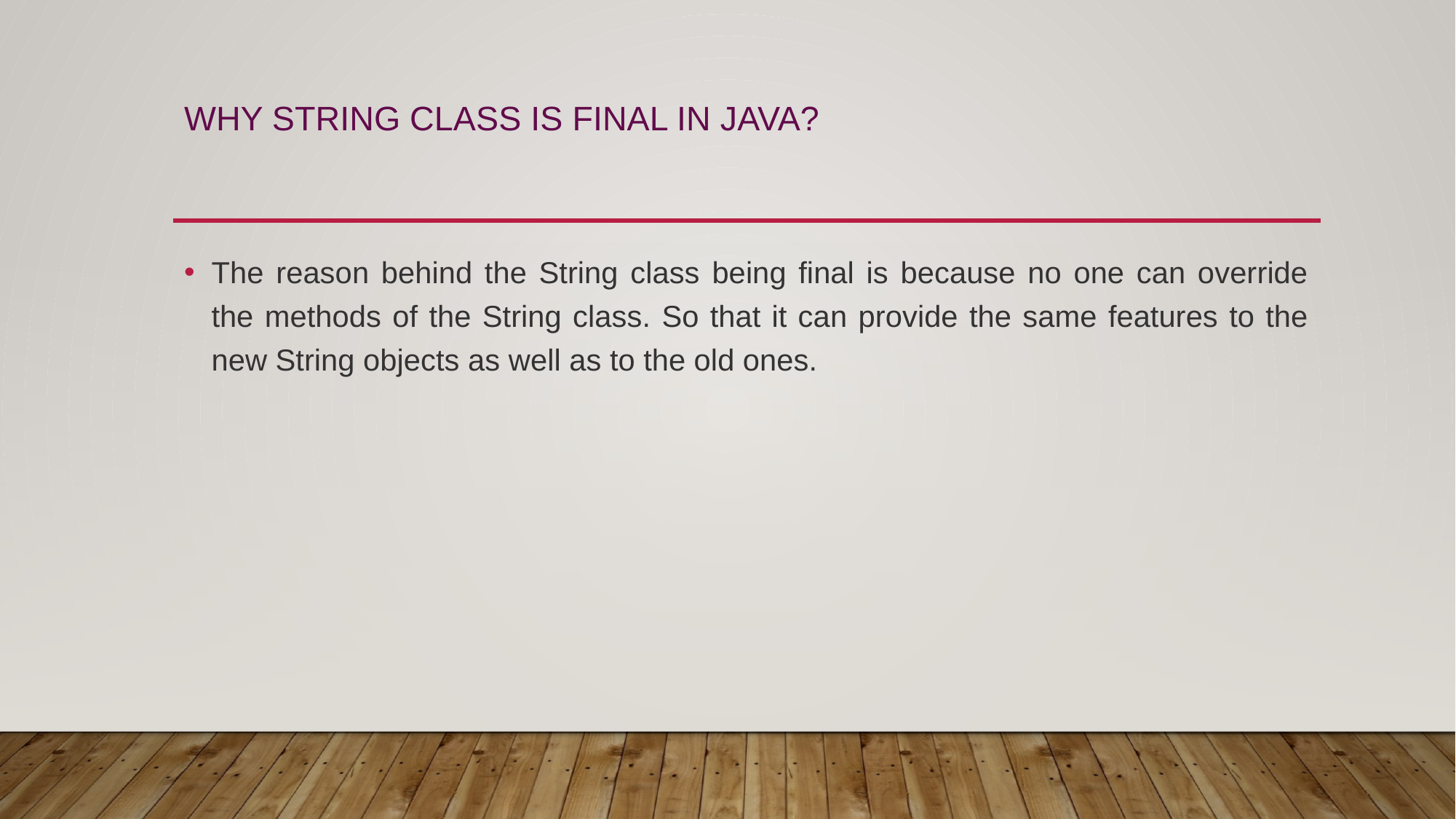

# Why String class is Final in Java?
The reason behind the String class being final is because no one can override the methods of the String class. So that it can provide the same features to the new String objects as well as to the old ones.